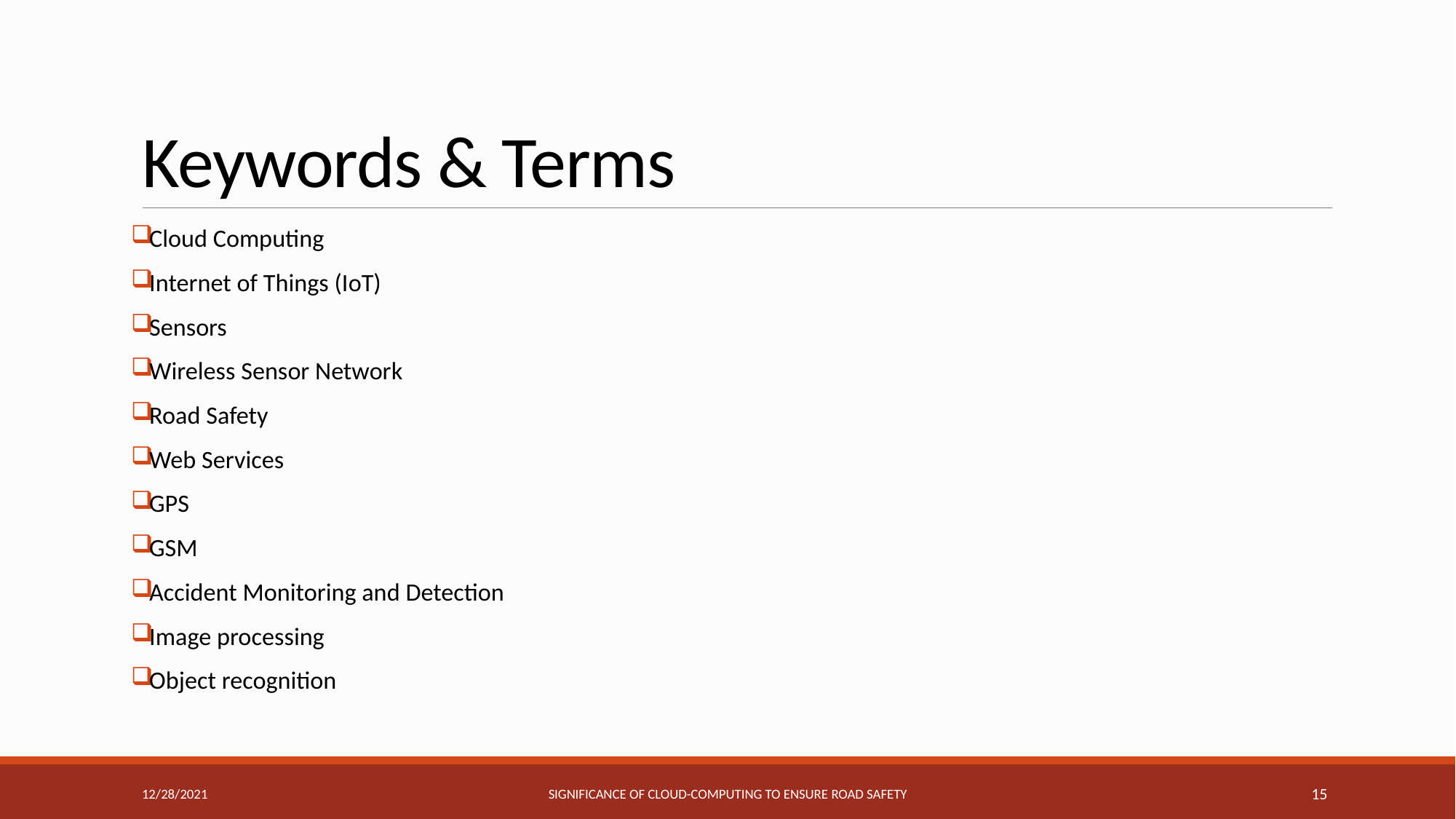

# Keywords & Terms
Cloud Computing
Internet of Things (IoT)
Sensors
Wireless Sensor Network
Road Safety
Web Services
GPS
GSM
Accident Monitoring and Detection
Image processing
Object recognition
12/28/2021
Significance of Cloud-Computing to ensure Road Safety
15